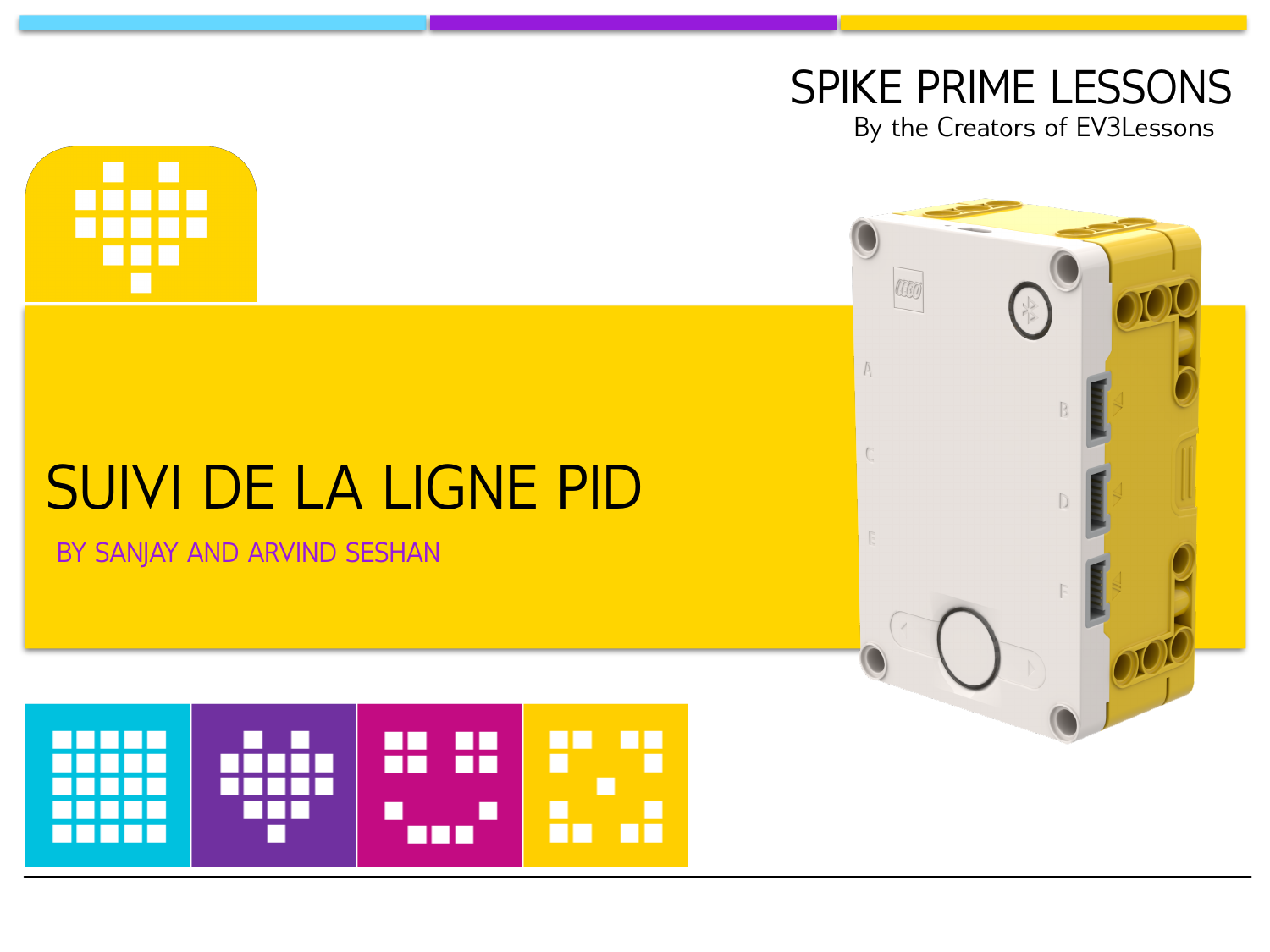

# Suivi de la ligne PID
BY SANJAY AND ARVIND SESHAN